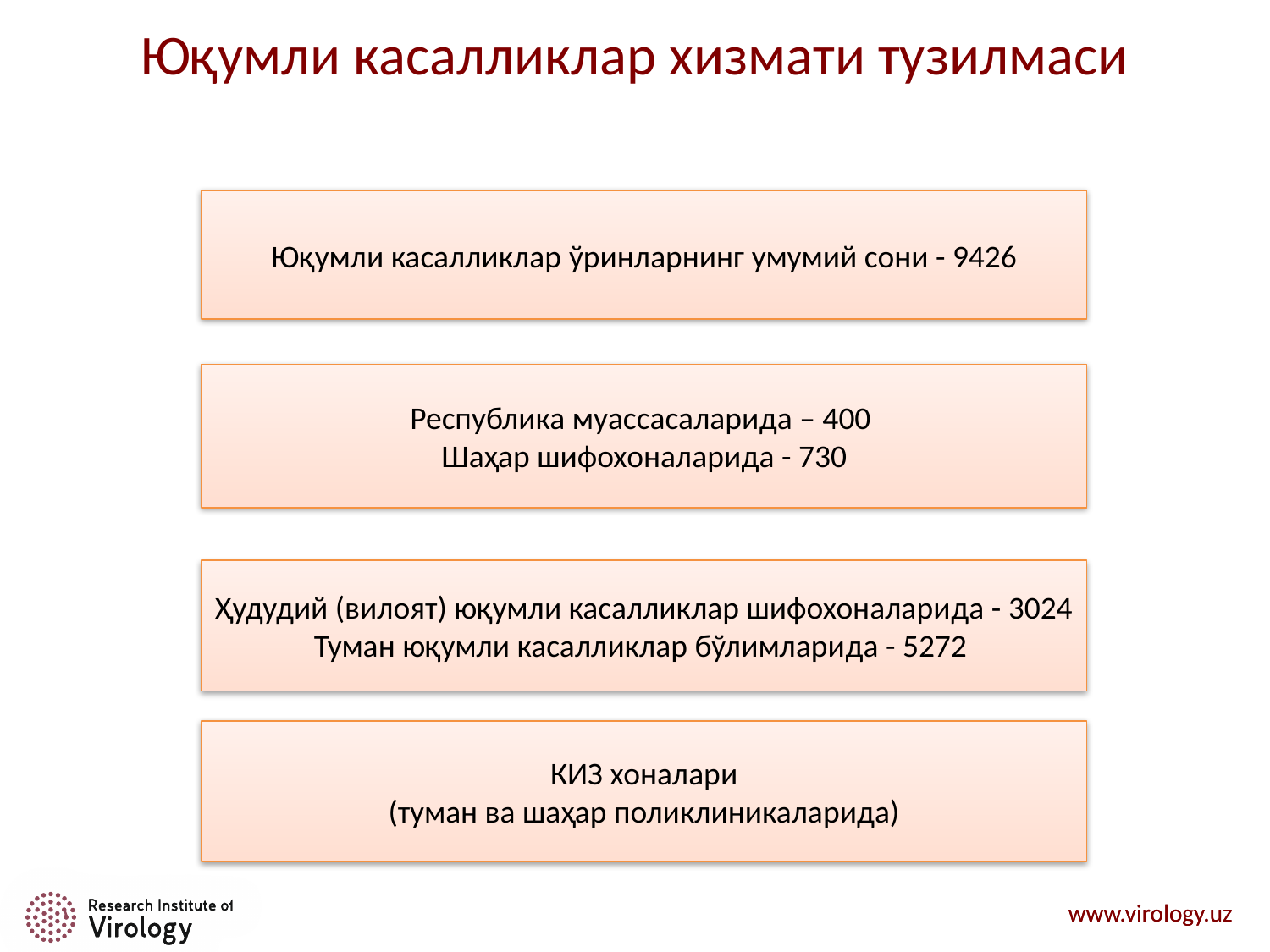

# Юқумли касалликлар хизмати тузилмаси

Юқумли касалликлар ўринларнинг умумий сони - 9426
Республика муассасаларида – 400
Шаҳар шифохоналарида - 730
Ҳудудий (вилоят) юқумли касалликлар шифохоналарида - 3024
Туман юқумли касалликлар бўлимларида - 5272
КИЗ хоналари
(туман ва шаҳар поликлиникаларида)